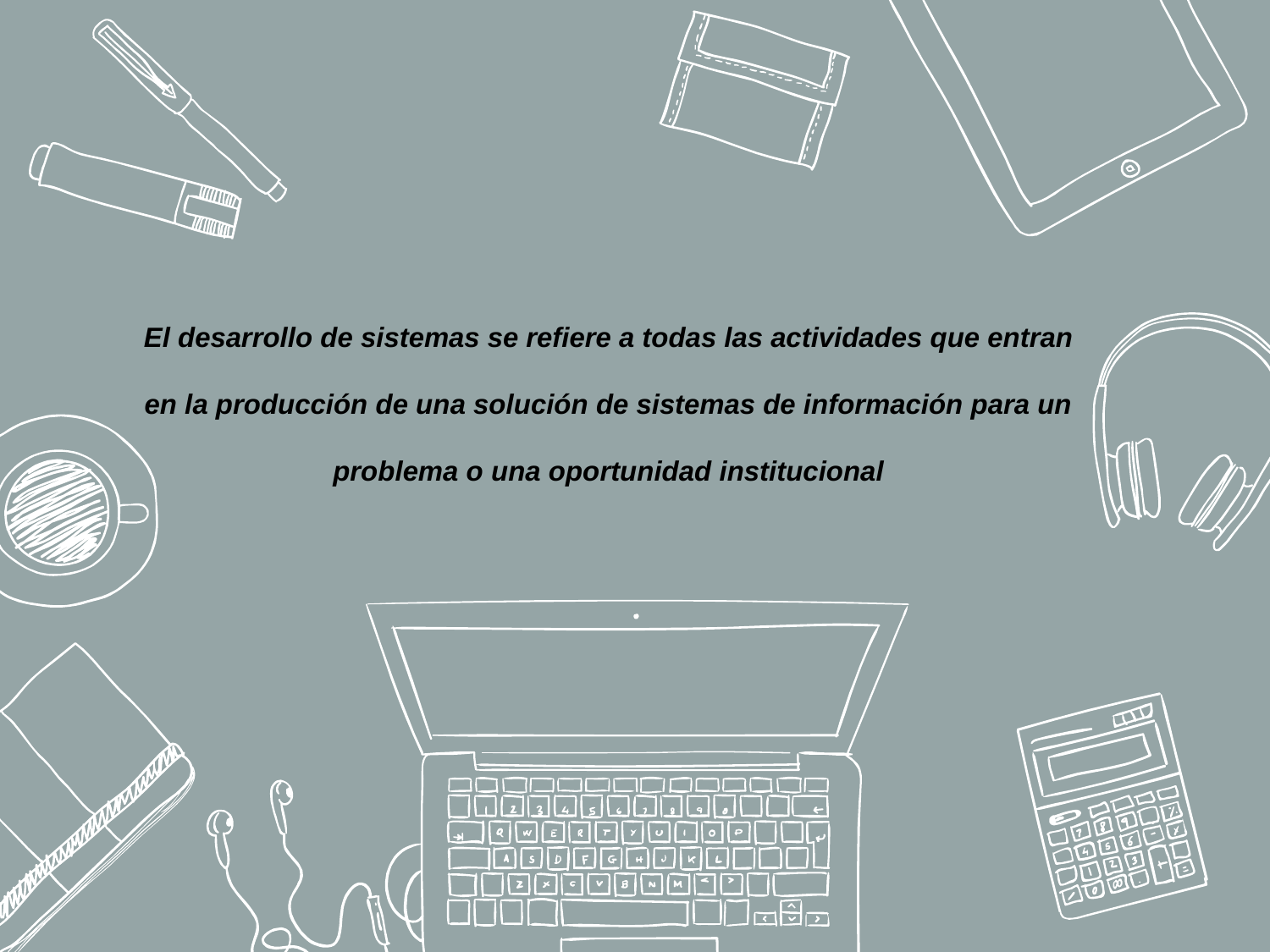

# El desarrollo de sistemas se refiere a todas las actividades que entran en la producción de una solución de sistemas de información para un problema o una oportunidad institucional